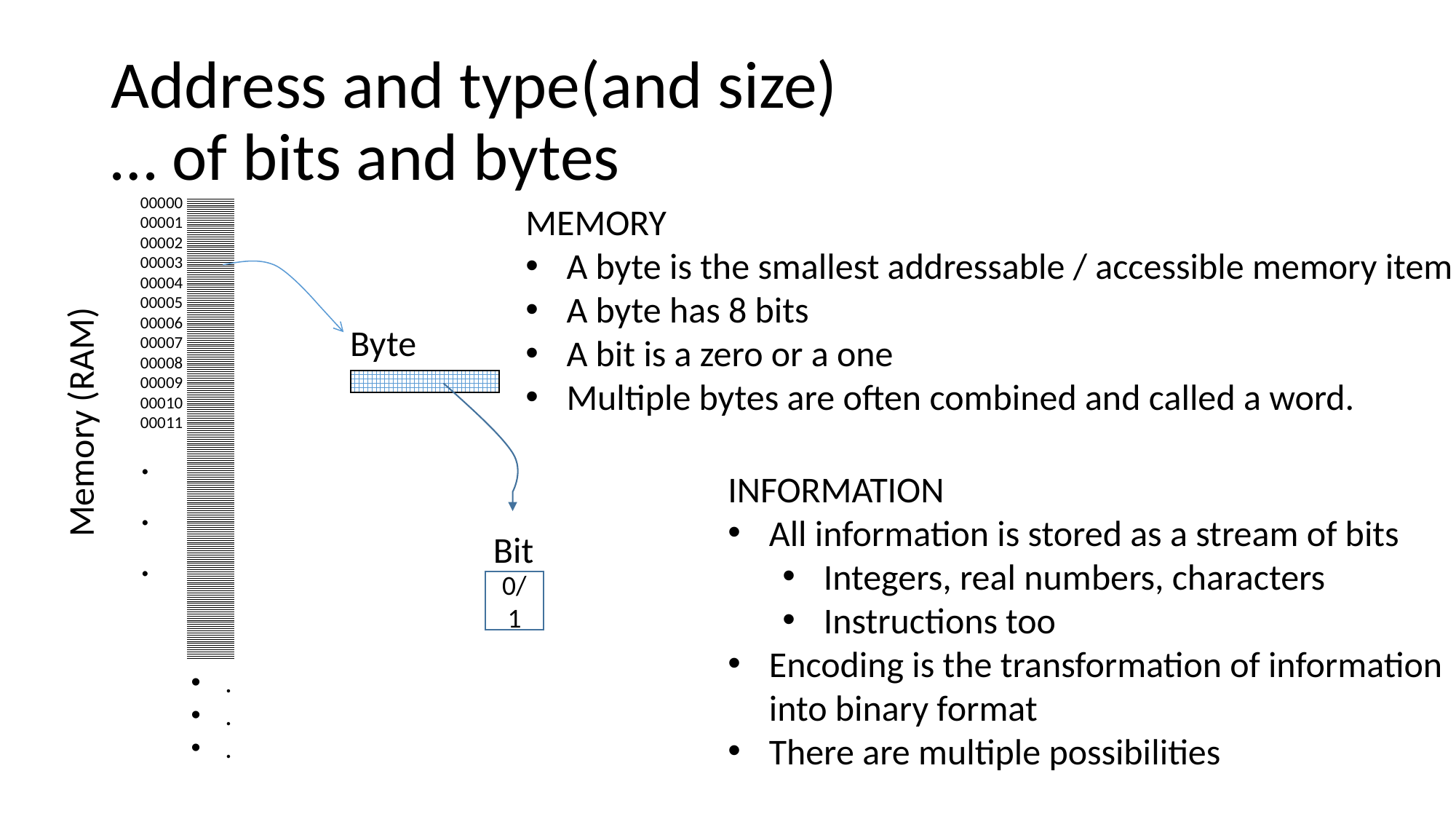

# Address and type(and size) … of bits and bytes
00000
00001
00002
00003
00004
00005
00006
00007
00008
00009
00010
00011
.
.
.
MEMORY
A byte is the smallest addressable / accessible memory item
A byte has 8 bits
A bit is a zero or a one
Multiple bytes are often combined and called a word.

Byte

Memory (RAM)
INFORMATION
All information is stored as a stream of bits
Integers, real numbers, characters
Instructions too
Encoding is the transformation of information
into binary format
There are multiple possibilities
Bit
0/1
.
.
.